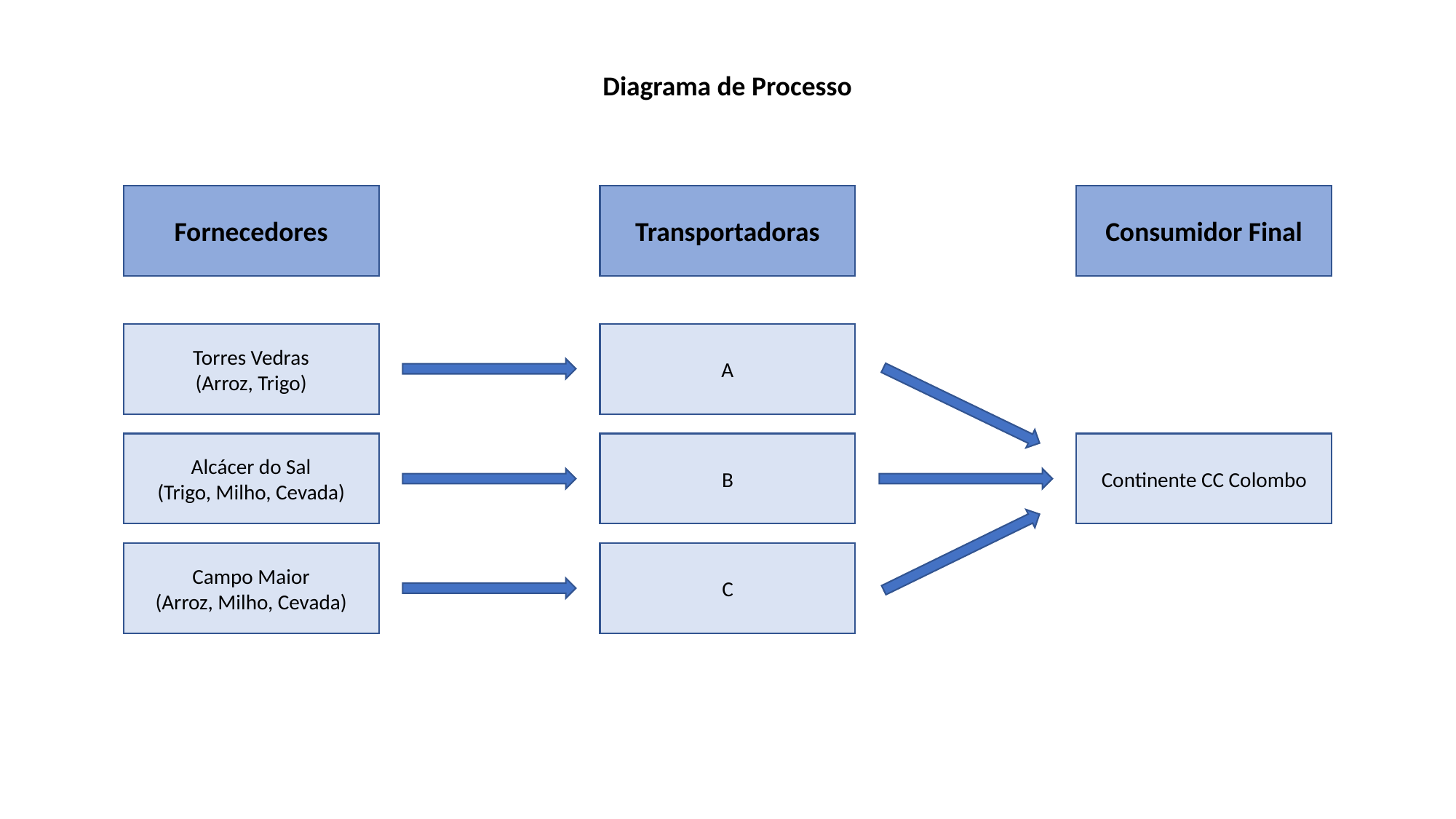

Diagrama de Processo
Fornecedores
Transportadoras
Consumidor Final
Torres Vedras
(Arroz, Trigo)
A

Alcácer do Sal
(Trigo, Milho, Cevada)
B
Continente CC Colombo

Campo Maior
(Arroz, Milho, Cevada)
C